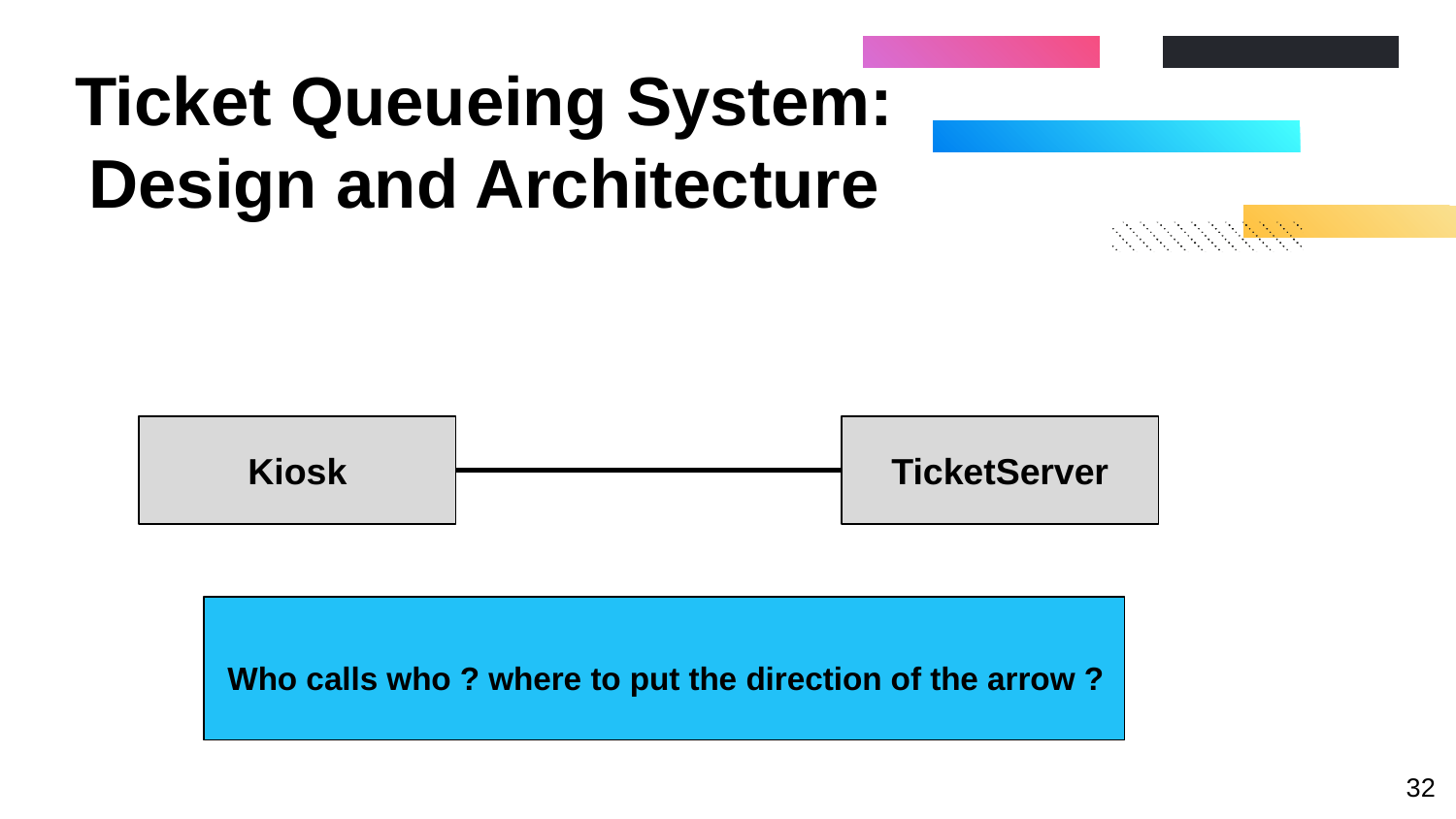

# Ticket Queueing System: Design and Architecture
Kiosk
TicketServer
 Who calls who ? where to put the direction of the arrow ?
32